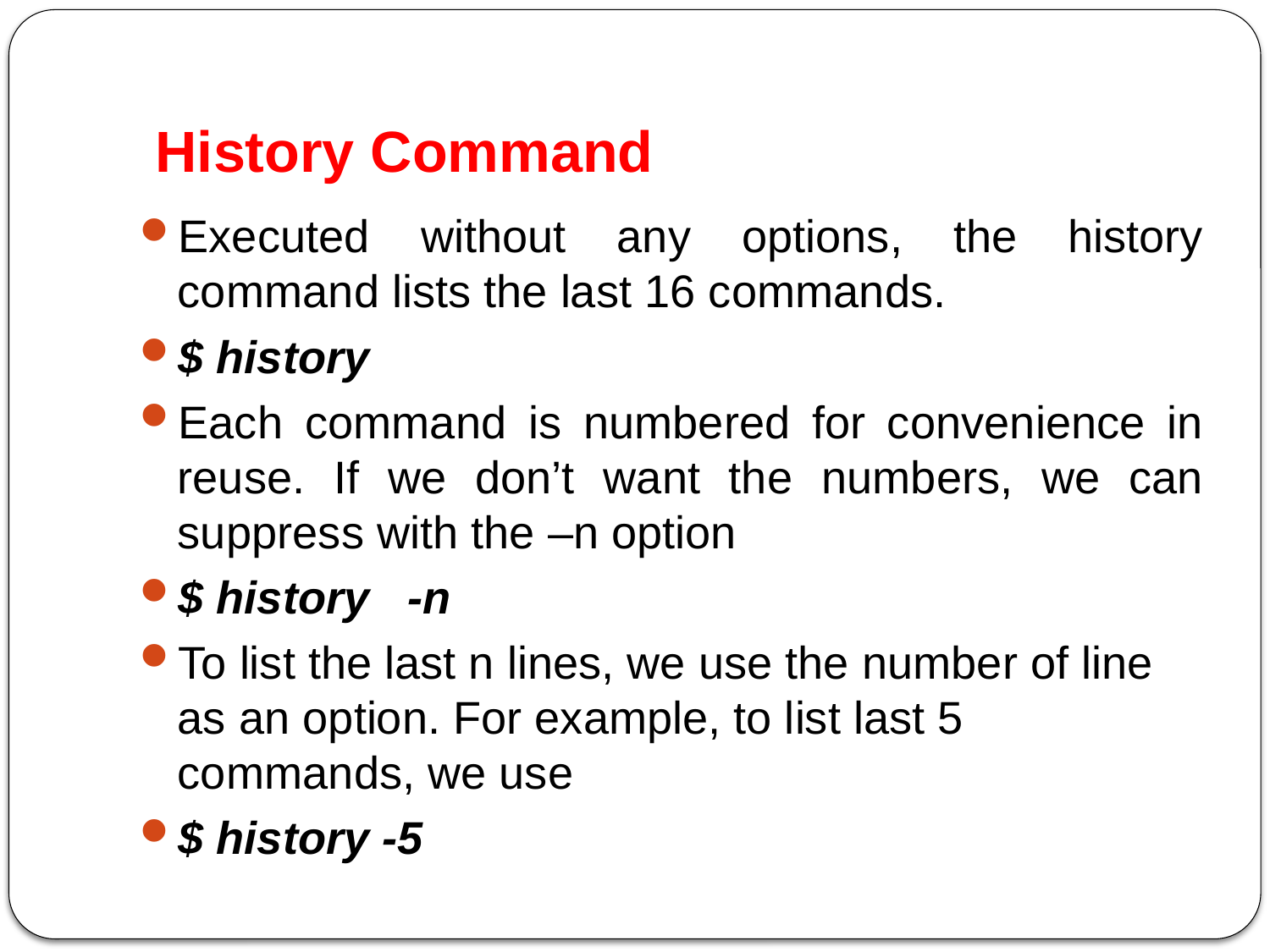

# History Command
Executed without any options, the history command lists the last 16 commands.
$ history
Each command is numbered for convenience in reuse. If we don’t want the numbers, we can suppress with the –n option
$ history   -n
To list the last n lines, we use the number of line as an option. For example, to list last 5 commands, we use
$ history -5